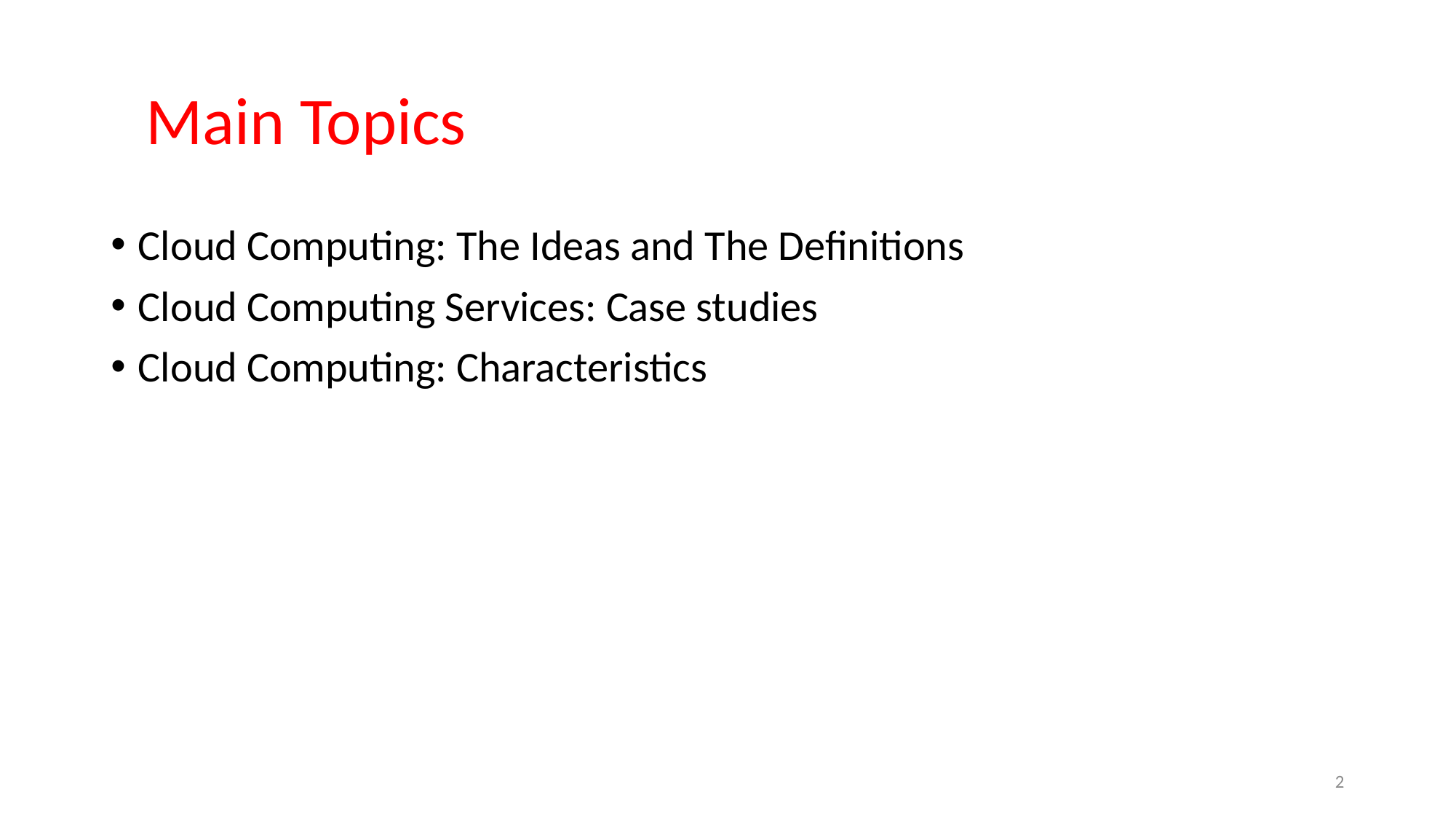

# Main Topics
Cloud Computing: The Ideas and The Definitions
Cloud Computing Services: Case studies
Cloud Computing: Characteristics
2